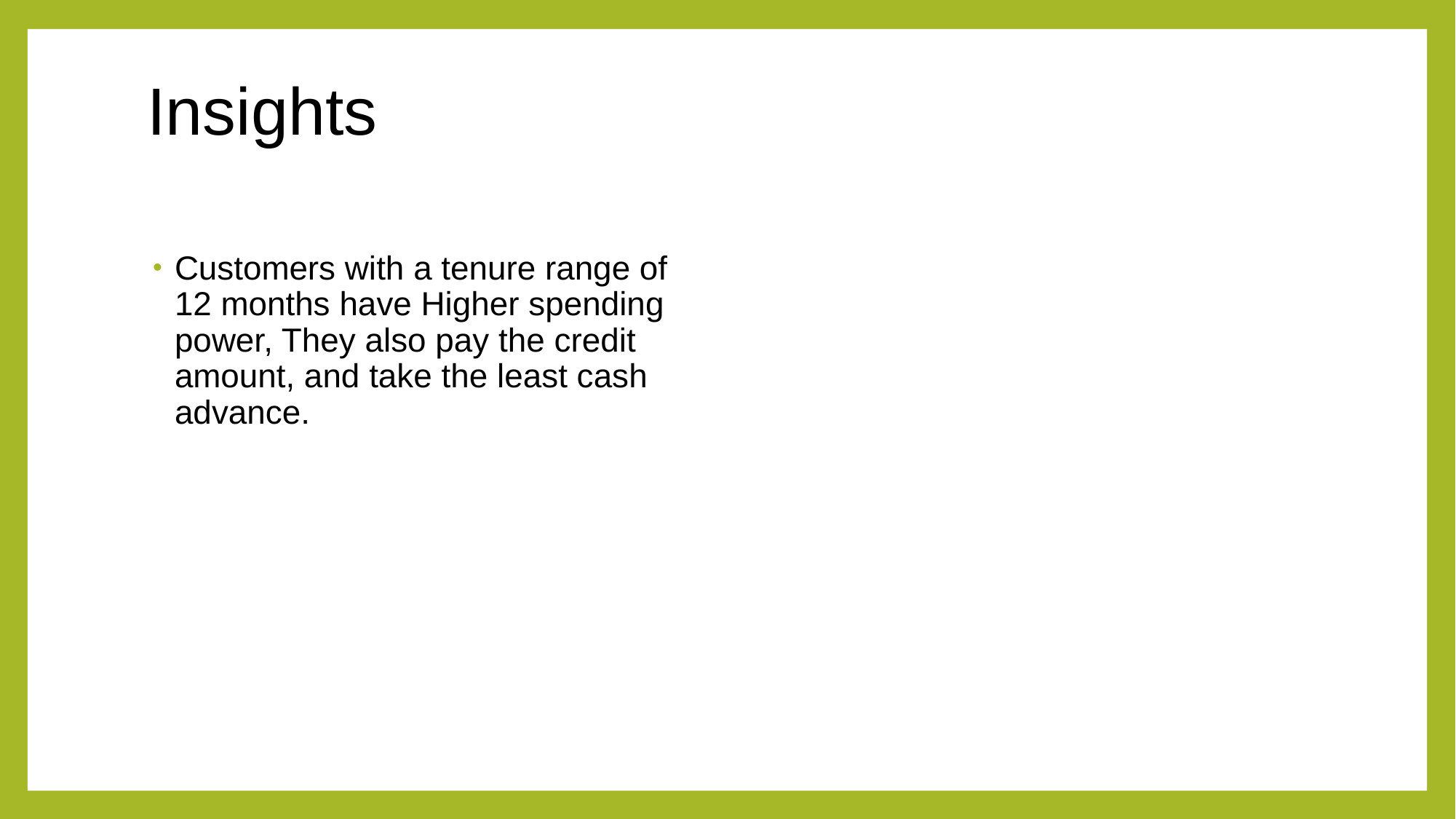

# Insights
Customers with a tenure range of 12 months have Higher spending power, They also pay the credit amount, and take the least cash advance.